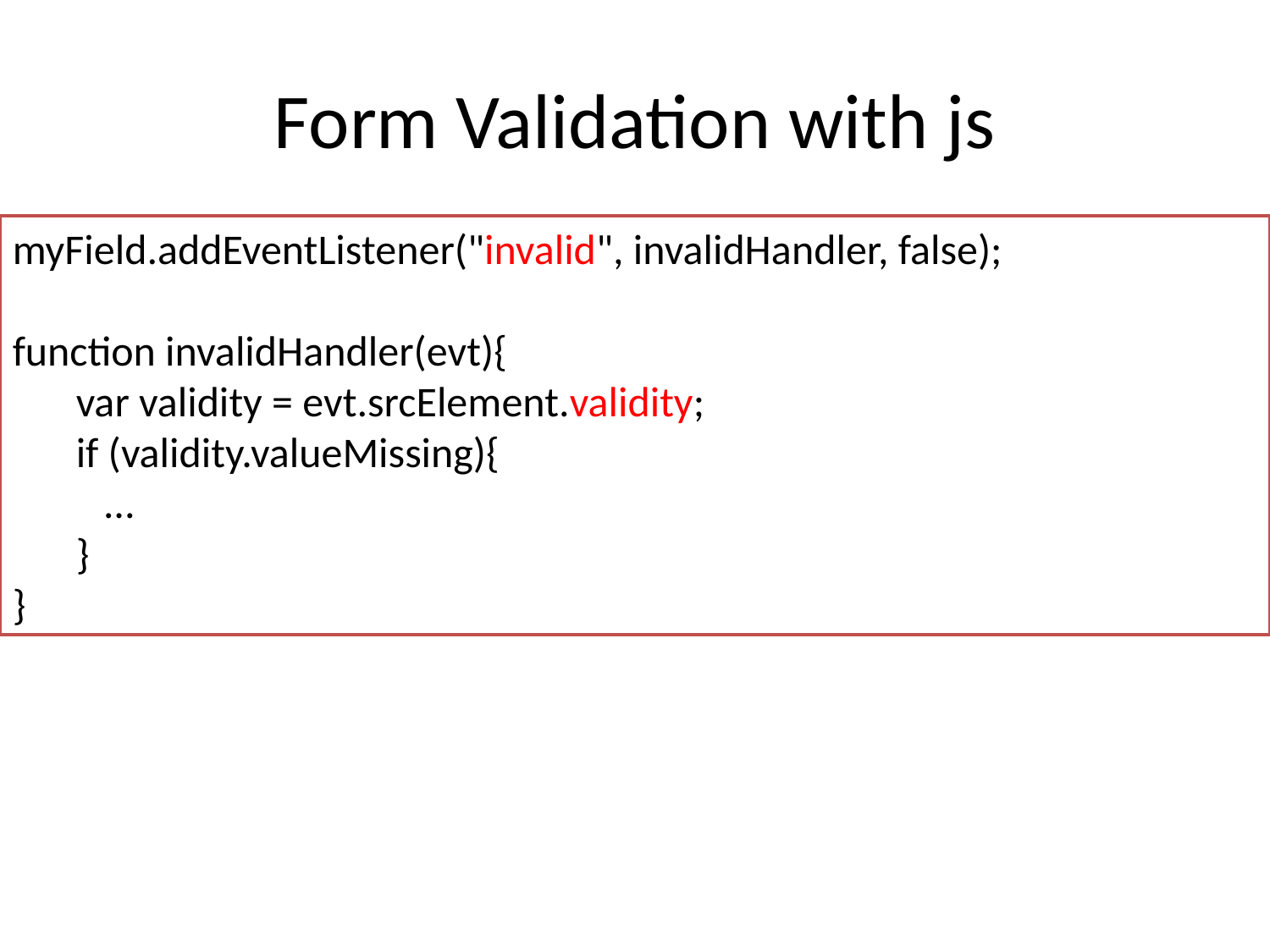

# Form Validation with js
myField.addEventListener("invalid", invalidHandler, false);

function invalidHandler(evt){
var validity = evt.srcElement.validity;
if (validity.valueMissing){
   …
}
}